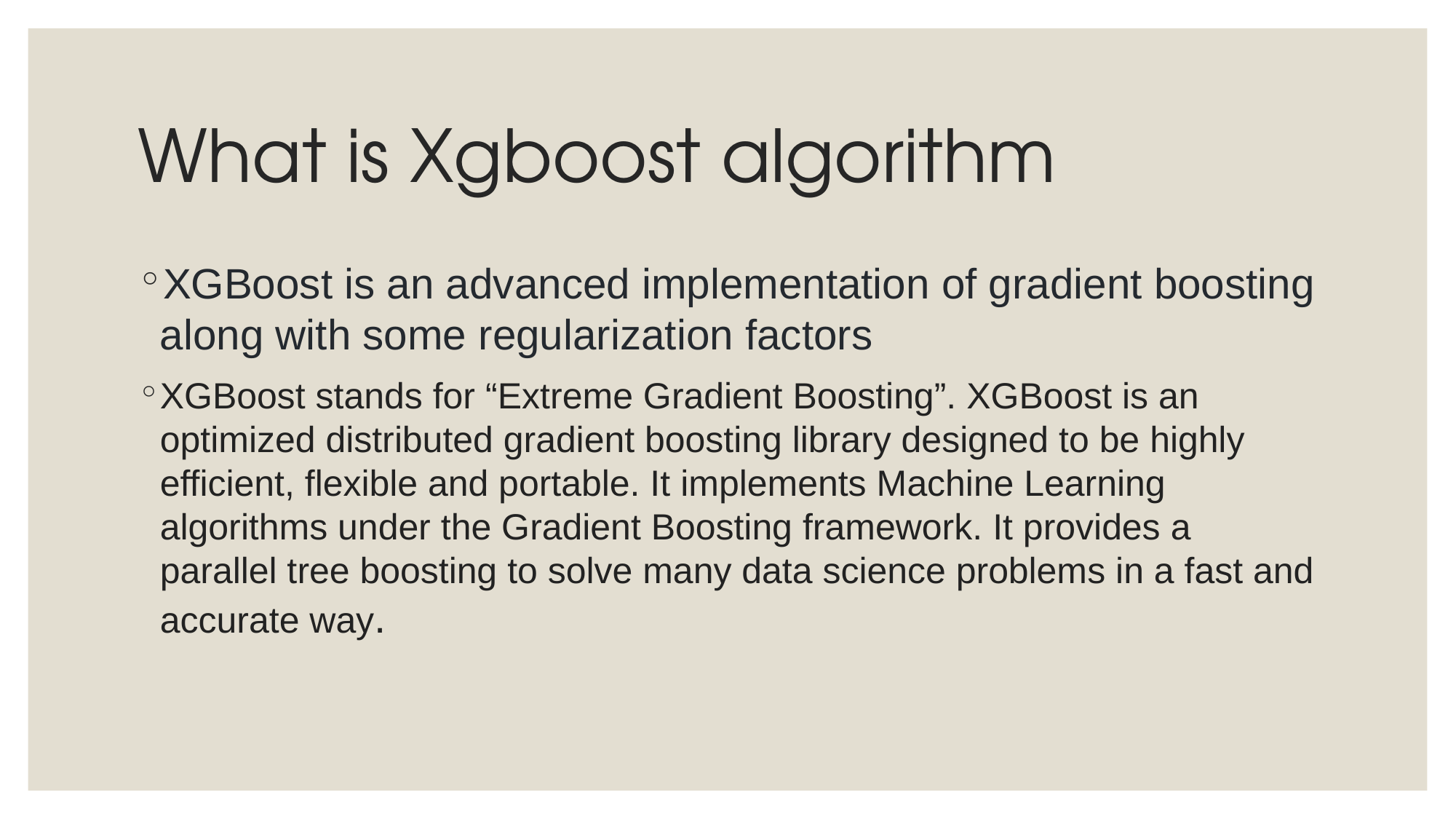

# What is Xgboost algorithm
XGBoost is an advanced implementation of gradient boosting along with some regularization factors
XGBoost stands for “Extreme Gradient Boosting”. XGBoost is an optimized distributed gradient boosting library designed to be highly efficient, flexible and portable. It implements Machine Learning algorithms under the Gradient Boosting framework. It provides a parallel tree boosting to solve many data science problems in a fast and accurate way.